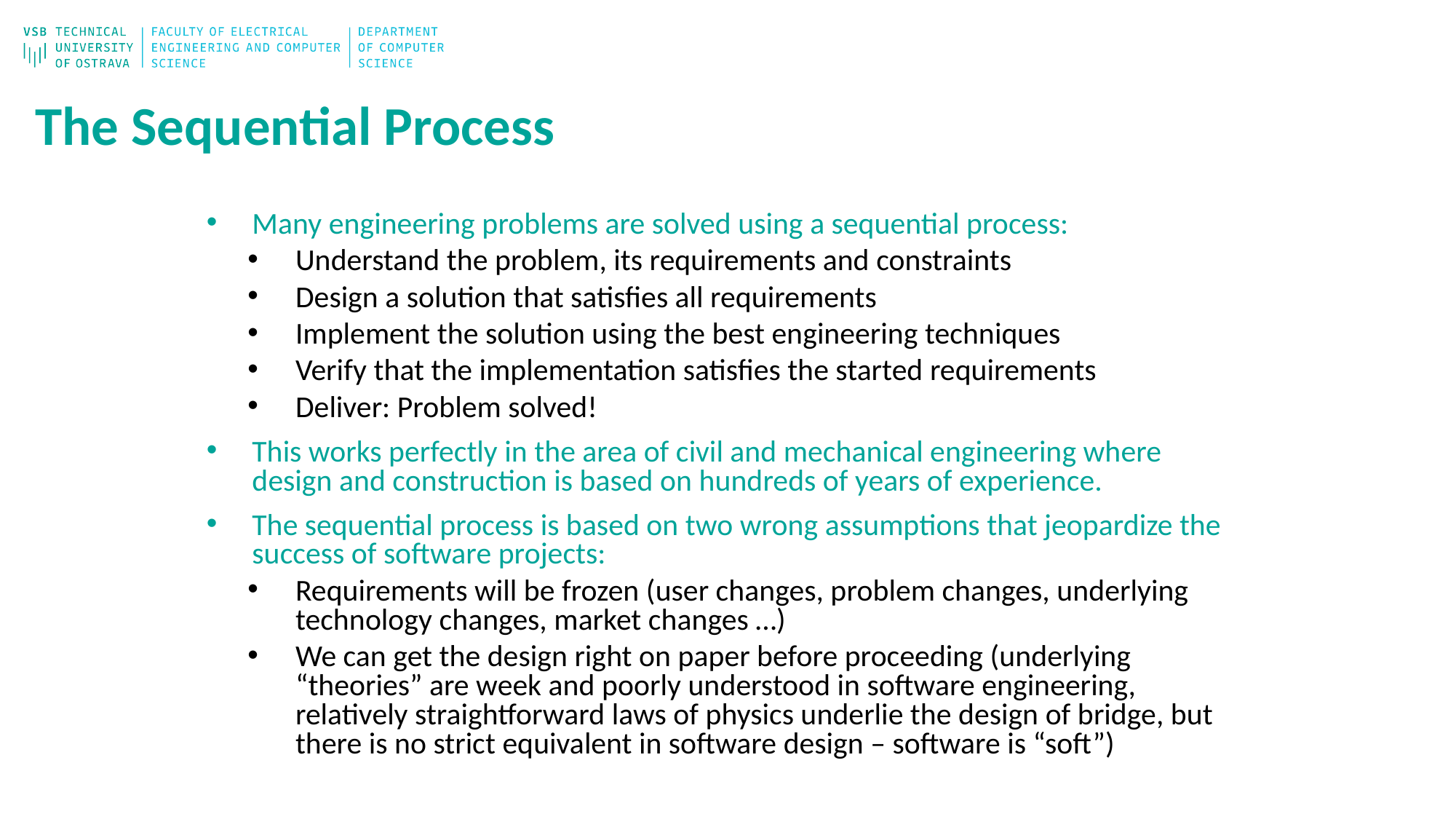

# The Sequential Process
Many engineering problems are solved using a sequential process:
Understand the problem, its requirements and constraints
Design a solution that satisfies all requirements
Implement the solution using the best engineering techniques
Verify that the implementation satisfies the started requirements
Deliver: Problem solved!
This works perfectly in the area of civil and mechanical engineering where design and construction is based on hundreds of years of experience.
The sequential process is based on two wrong assumptions that jeopardize the success of software projects:
Requirements will be frozen (user changes, problem changes, underlying technology changes, market changes …)
We can get the design right on paper before proceeding (underlying “theories” are week and poorly understood in software engineering, relatively straightforward laws of physics underlie the design of bridge, but there is no strict equivalent in software design – software is “soft”)